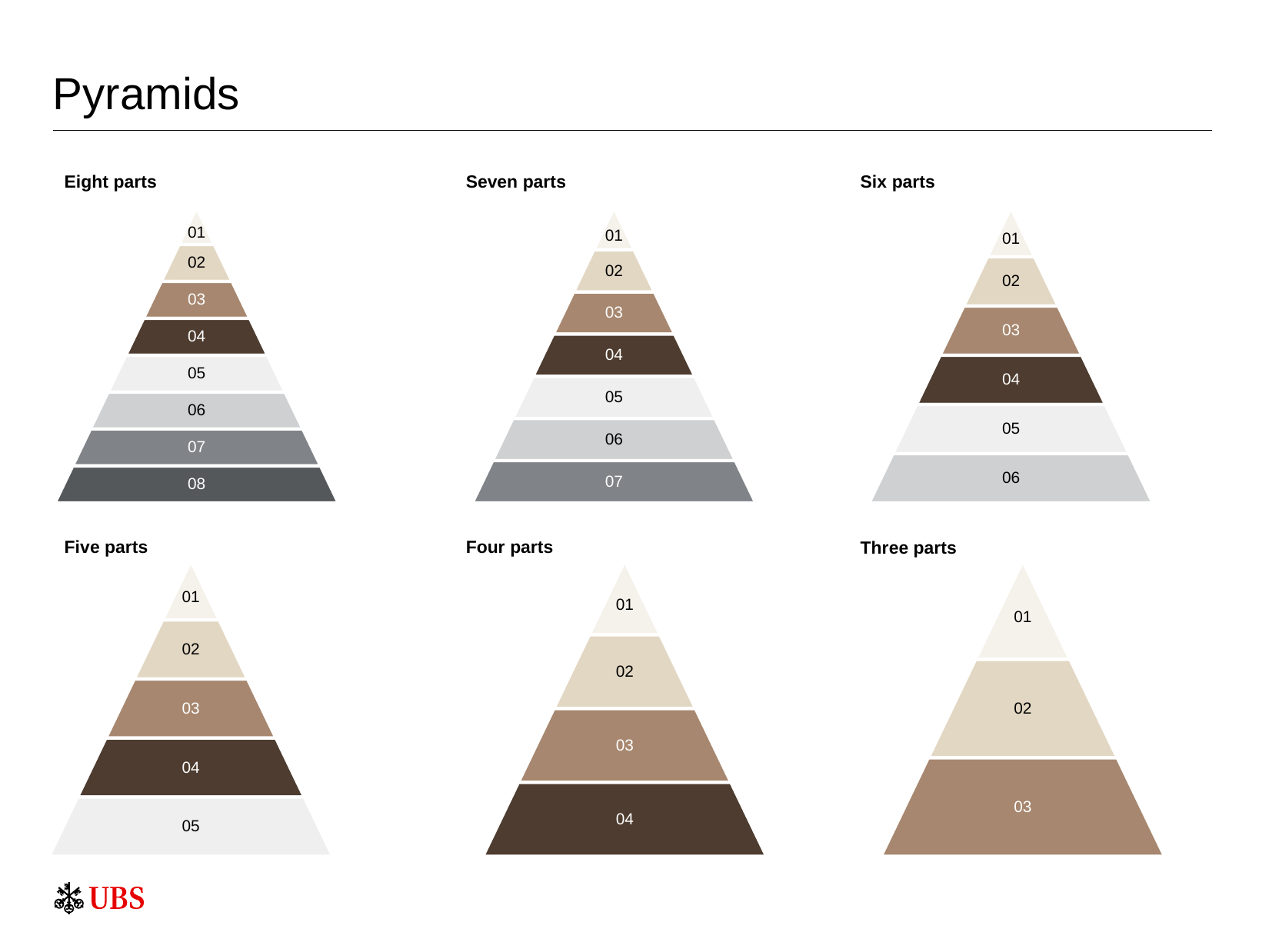

# Pyramids
Eight parts
Seven parts
Six parts
01
02
03
04
05
06
07
08
01
02
03
04
05
06
07
01
02
03
04
05
06
Five parts
Four parts
Three parts
01
02
03
04
05
01
02
03
04
01
02
03